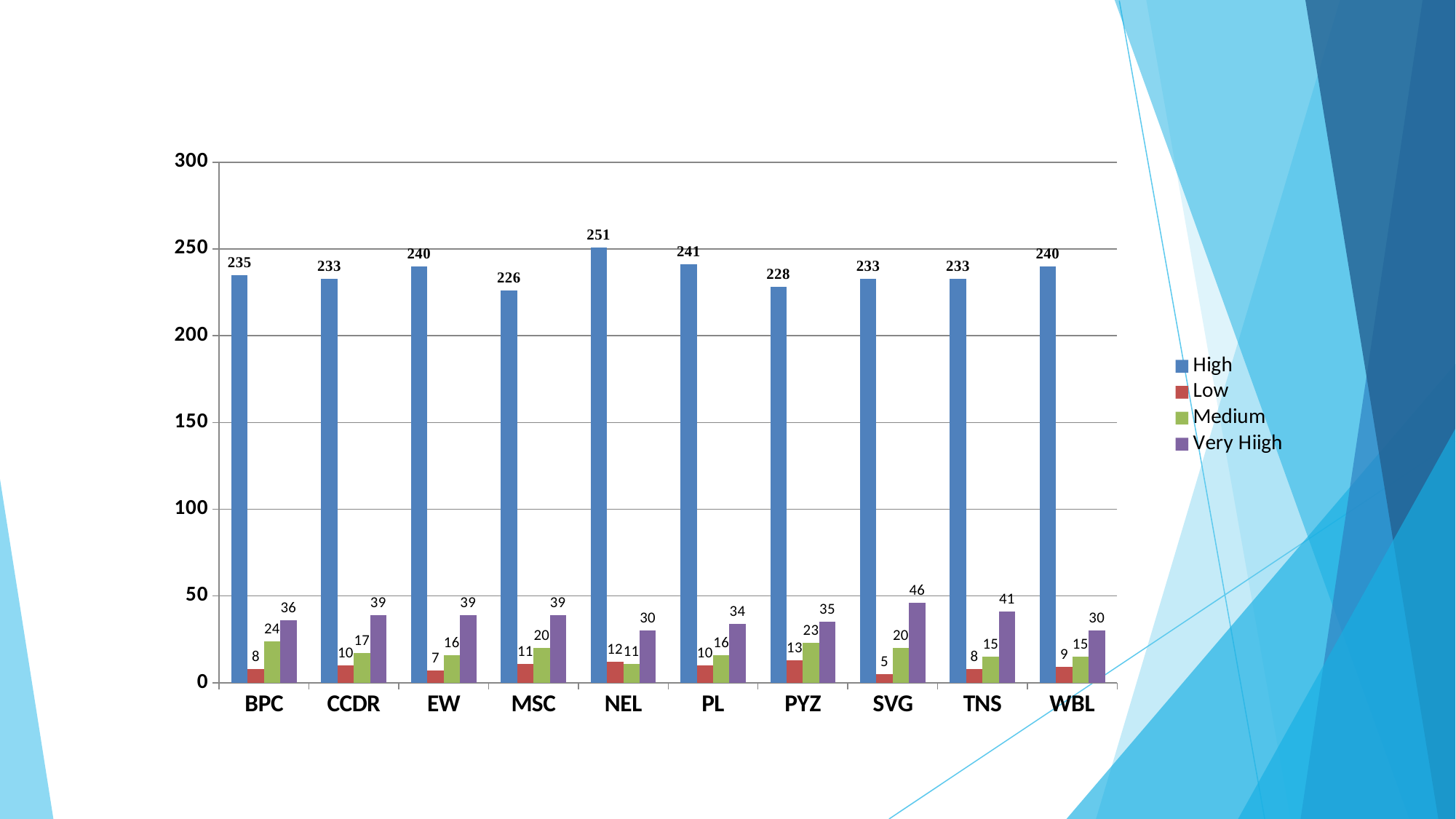

### Chart

| Category | High | Low | Medium | Very Hiigh |
|---|---|---|---|---|
| BPC | 235.0 | 8.0 | 24.0 | 36.0 |
| CCDR | 233.0 | 10.0 | 17.0 | 39.0 |
| EW | 240.0 | 7.0 | 16.0 | 39.0 |
| MSC | 226.0 | 11.0 | 20.0 | 39.0 |
| NEL | 251.0 | 12.0 | 11.0 | 30.0 |
| PL | 241.0 | 10.0 | 16.0 | 34.0 |
| PYZ | 228.0 | 13.0 | 23.0 | 35.0 |
| SVG | 233.0 | 5.0 | 20.0 | 46.0 |
| TNS | 233.0 | 8.0 | 15.0 | 41.0 |
| WBL | 240.0 | 9.0 | 15.0 | 30.0 |